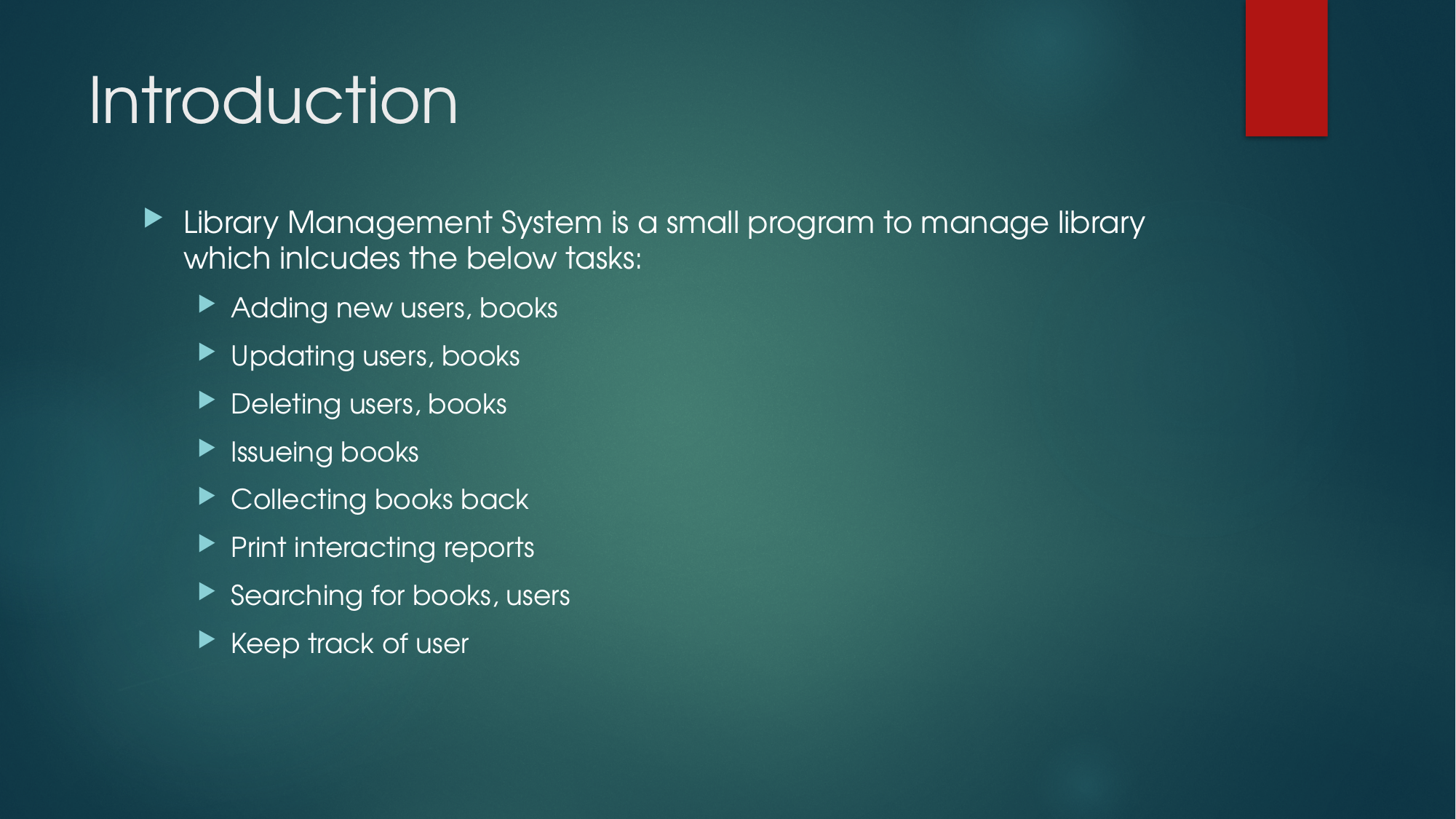

# Introduction
Library Management System is a small program to manage library which inlcudes the below tasks:
Adding new users, books
Updating users, books
Deleting users, books
Issueing books
Collecting books back
Print interacting reports
Searching for books, users
Keep track of user